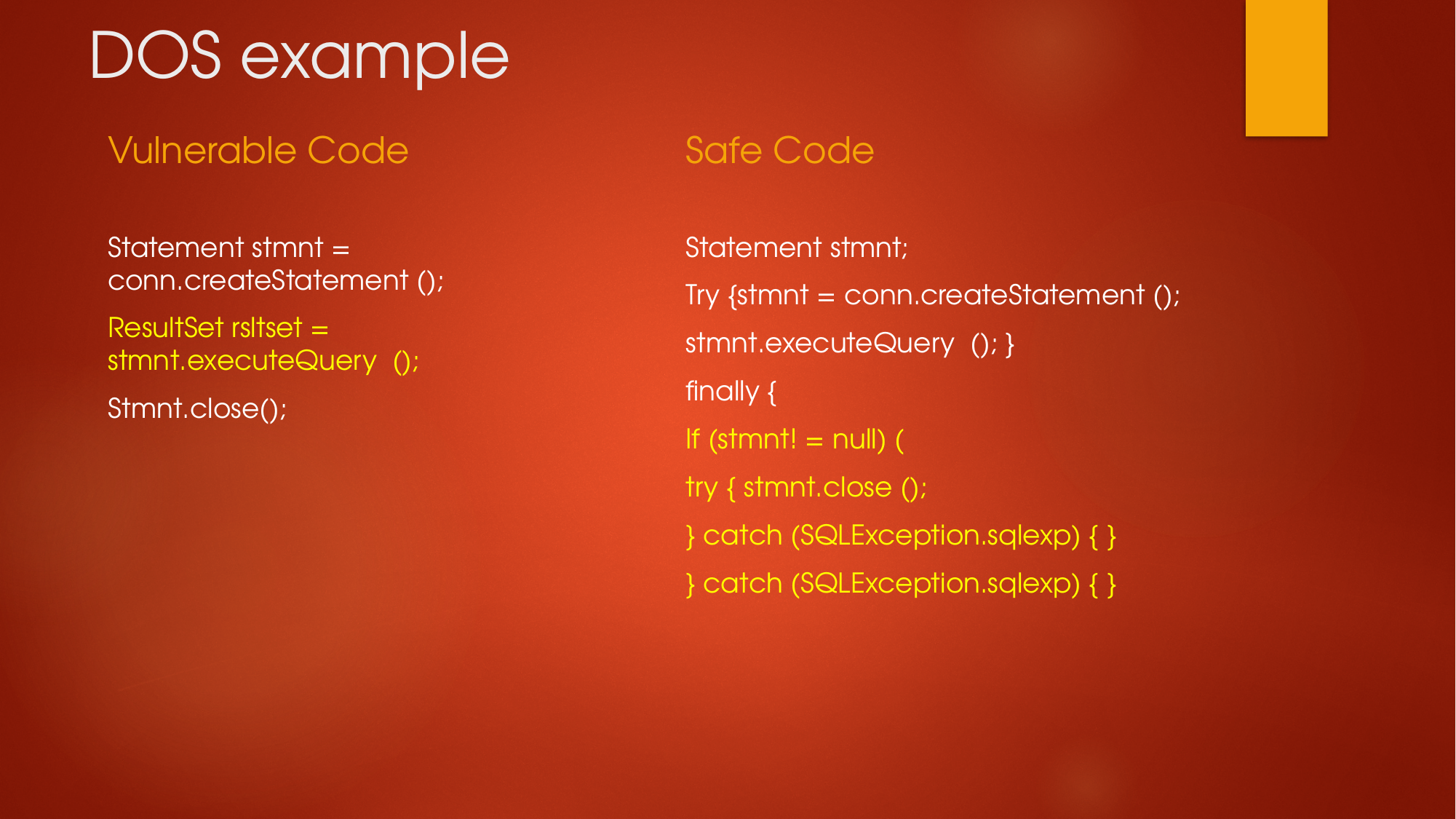

# DOS example
Vulnerable Code
Safe Code
Statement stmnt = conn.createStatement ();
ResultSet rsltset =   stmnt.executeQuery  ();
Stmnt.close();
Statement stmnt;
Try {stmnt = conn.createStatement ();
stmnt.executeQuery  (); }
finally {
If (stmnt! = null) (
try { stmnt.close ();
} catch (SQLException.sqlexp) { }
} catch (SQLException.sqlexp) { }